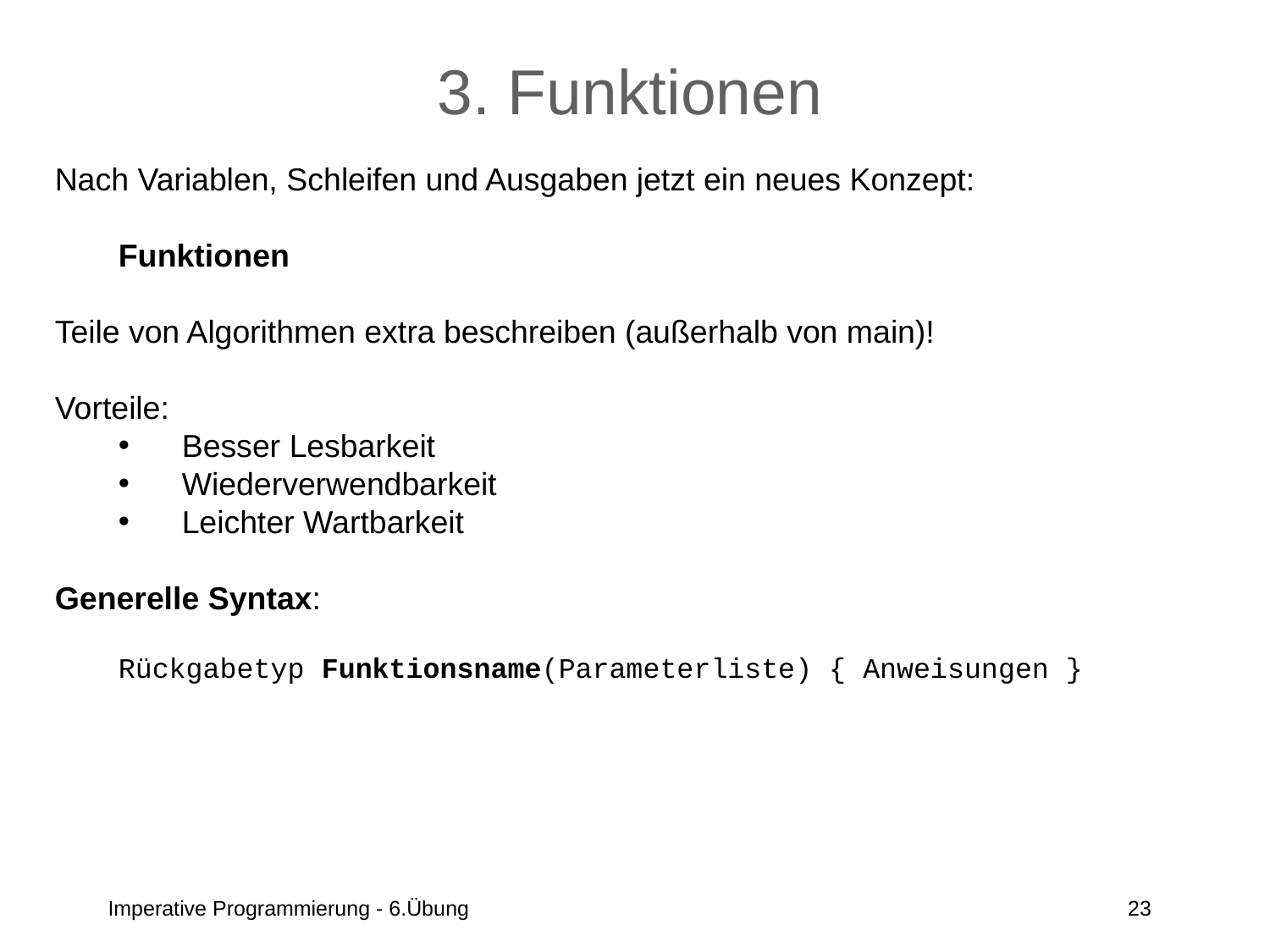

# 3. Funktionen
Nach Variablen, Schleifen und Ausgaben jetzt ein neues Konzept:

	Funktionen

Teile von Algorithmen extra beschreiben (außerhalb von main)!

Vorteile:
Besser Lesbarkeit
Wiederverwendbarkeit
Leichter Wartbarkeit

Generelle Syntax:

Rückgabetyp Funktionsname(Parameterliste) { Anweisungen }

Imperative Programmierung - 6.Übung
23